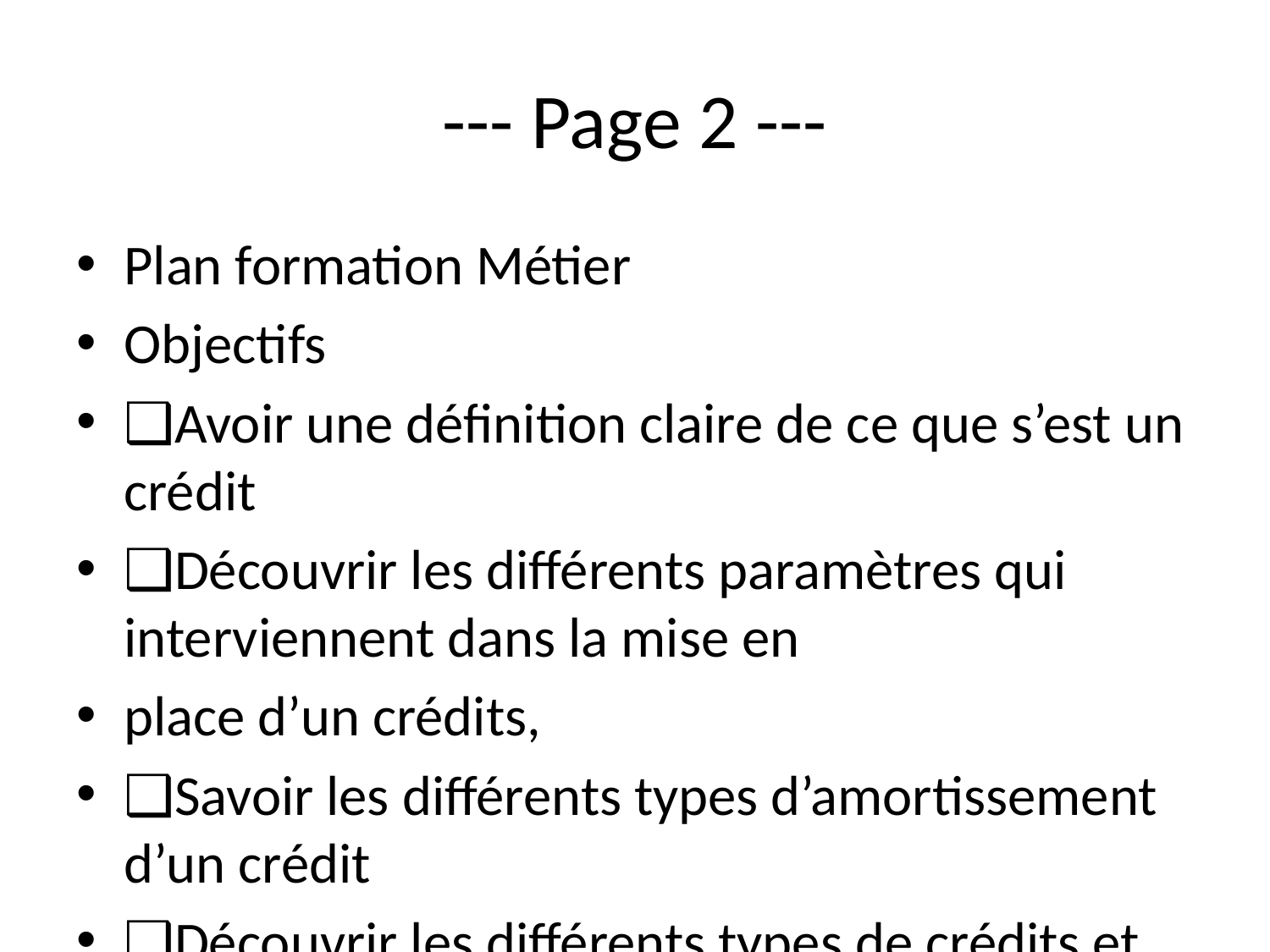

# --- Page 2 ---
Plan formation Métier
Objectifs
❑Avoir une définition claire de ce que s’est un crédit
❑Découvrir les différents paramètres qui interviennent dans la mise en
place d’un crédits,
❑Savoir les différents types d’amortissement d’un crédit
❑Découvrir les différents types de crédits et les différences de montage
et de gestion courante